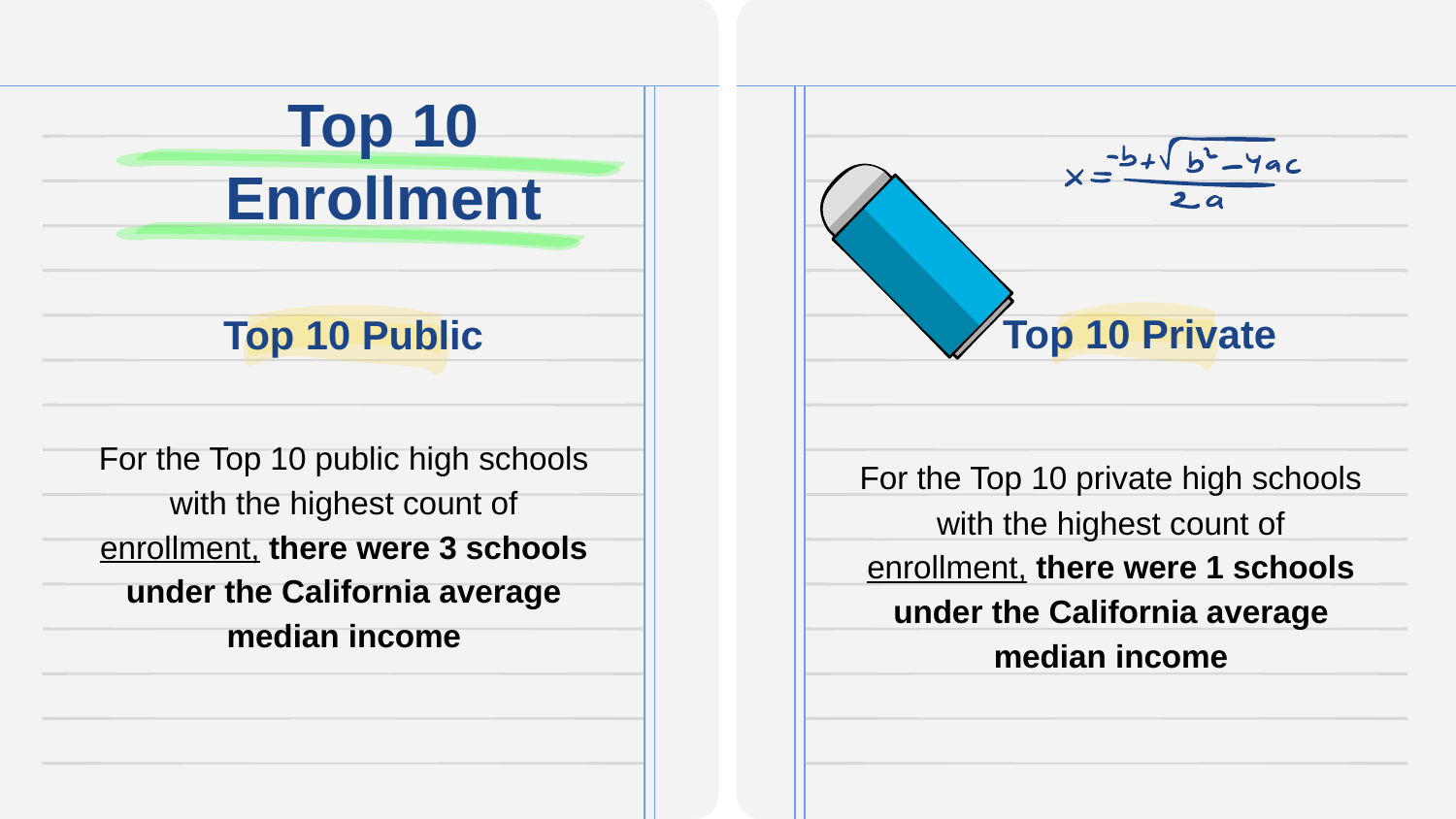

# Top 10 Enrollment

Top 10 Private
Top 10 Public
For the Top 10 public high schools with the highest count of enrollment, there were 3 schools under the California average median income
For the Top 10 private high schools with the highest count of enrollment, there were 1 schools under the California average median income